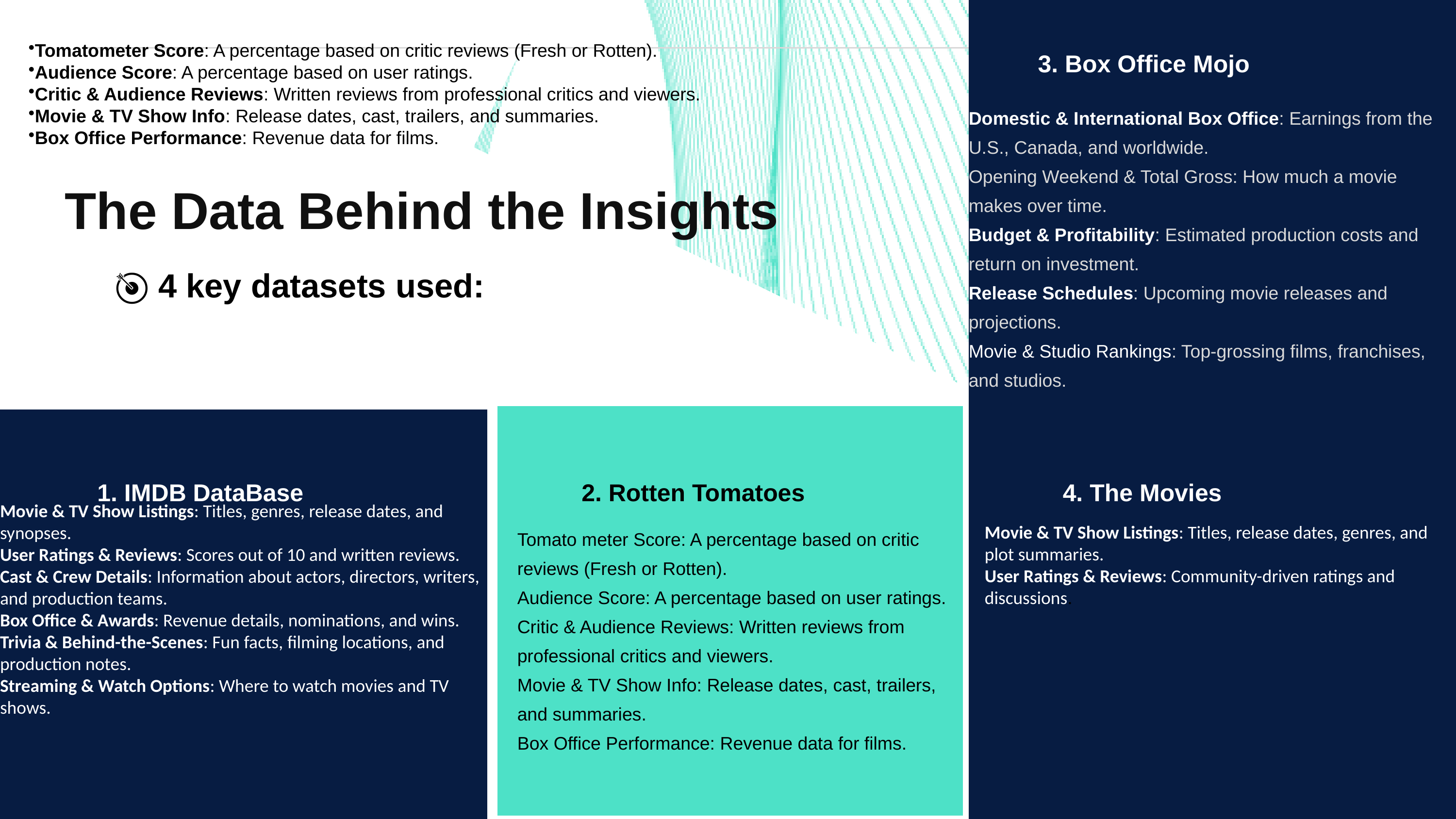

Tomatometer Score: A percentage based on critic reviews (Fresh or Rotten).
Audience Score: A percentage based on user ratings.
Critic & Audience Reviews: Written reviews from professional critics and viewers.
Movie & TV Show Info: Release dates, cast, trailers, and summaries.
Box Office Performance: Revenue data for films.
3. Box Office Mojo

Domestic & International Box Office: Earnings from the U.S., Canada, and worldwide.
Opening Weekend & Total Gross: How much a movie makes over time.
Budget & Profitability: Estimated production costs and return on investment.
Release Schedules: Upcoming movie releases and projections.
Movie & Studio Rankings: Top-grossing films, franchises, and studios.

The Data Behind the Insights
🎯 4 key datasets used:

1. IMDB DataBase
2. Rotten Tomatoes
4. The Movies
Movie & TV Show Listings: Titles, genres, release dates, and synopses.
User Ratings & Reviews: Scores out of 10 and written reviews.
Cast & Crew Details: Information about actors, directors, writers, and production teams.
Box Office & Awards: Revenue details, nominations, and wins.
Trivia & Behind-the-Scenes: Fun facts, filming locations, and production notes.
Streaming & Watch Options: Where to watch movies and TV shows.

Tomato meter Score: A percentage based on critic reviews (Fresh or Rotten).
Audience Score: A percentage based on user ratings.
Critic & Audience Reviews: Written reviews from professional critics and viewers.
Movie & TV Show Info: Release dates, cast, trailers, and summaries.
Box Office Performance: Revenue data for films.

Movie & TV Show Listings: Titles, release dates, genres, and plot summaries.
User Ratings & Reviews: Community-driven ratings and discussions.